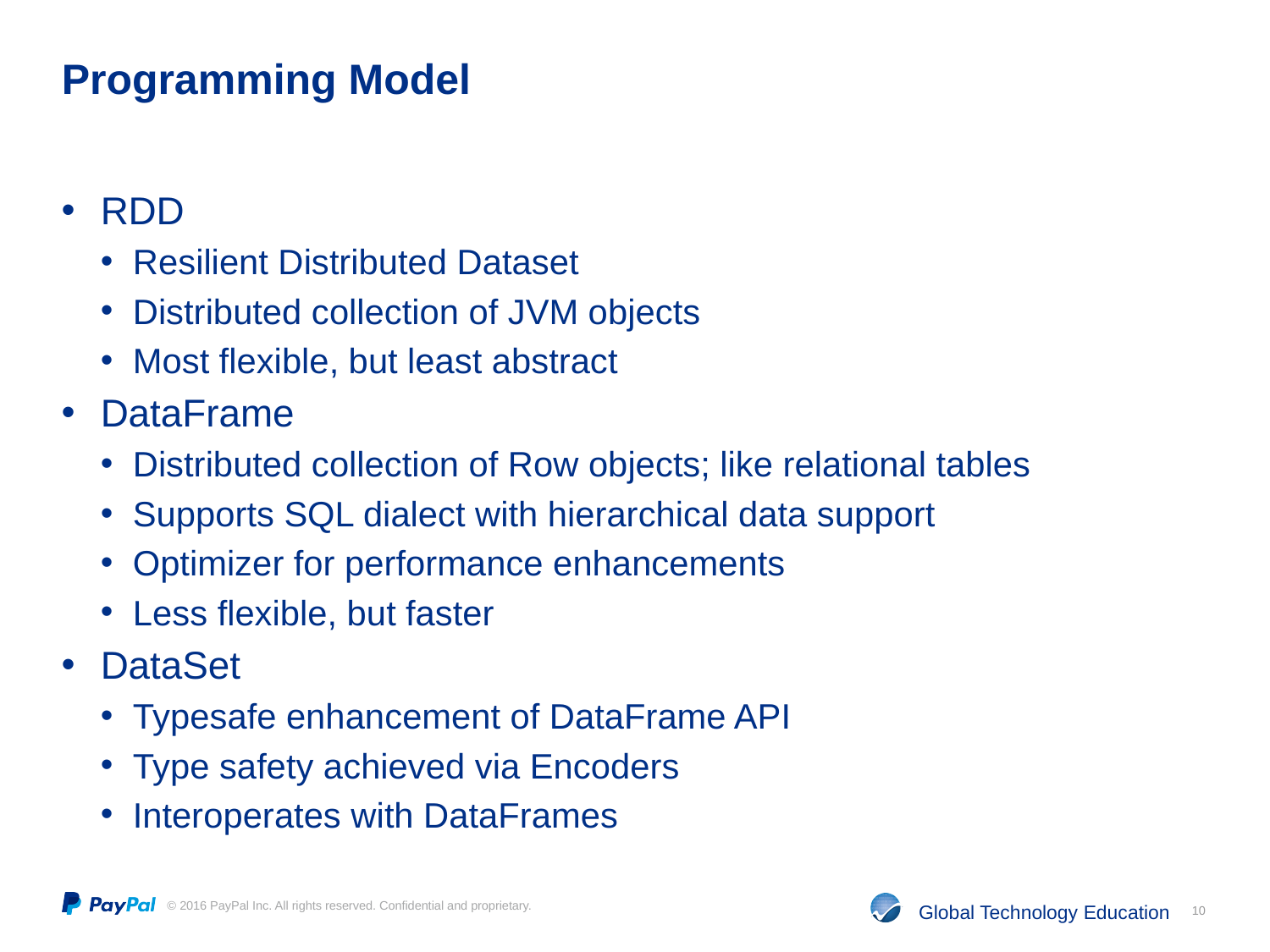

# Programming Model
RDD
Resilient Distributed Dataset
Distributed collection of JVM objects
Most flexible, but least abstract
DataFrame
Distributed collection of Row objects; like relational tables
Supports SQL dialect with hierarchical data support
Optimizer for performance enhancements
Less flexible, but faster
DataSet
Typesafe enhancement of DataFrame API
Type safety achieved via Encoders
Interoperates with DataFrames

10